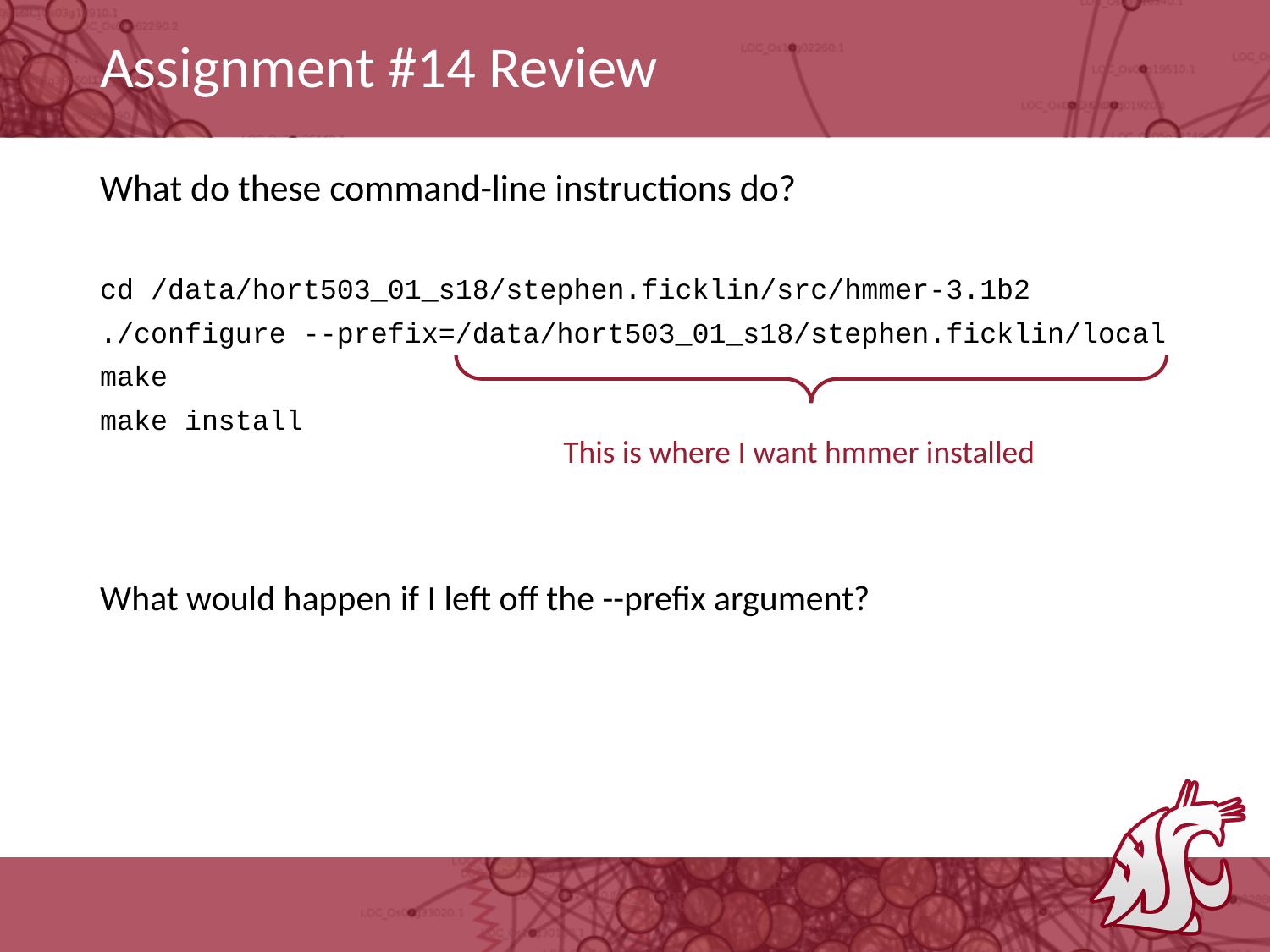

# Assignment #14 Review

What do these command-line instructions do?

cd /data/hort503_01_s18/stephen.ficklin/src/hmmer-3.1b2
./configure --prefix=/data/hort503_01_s18/stephen.ficklin/local
make
make install

What would happen if I left off the --prefix argument?

This is where I want hmmer installed